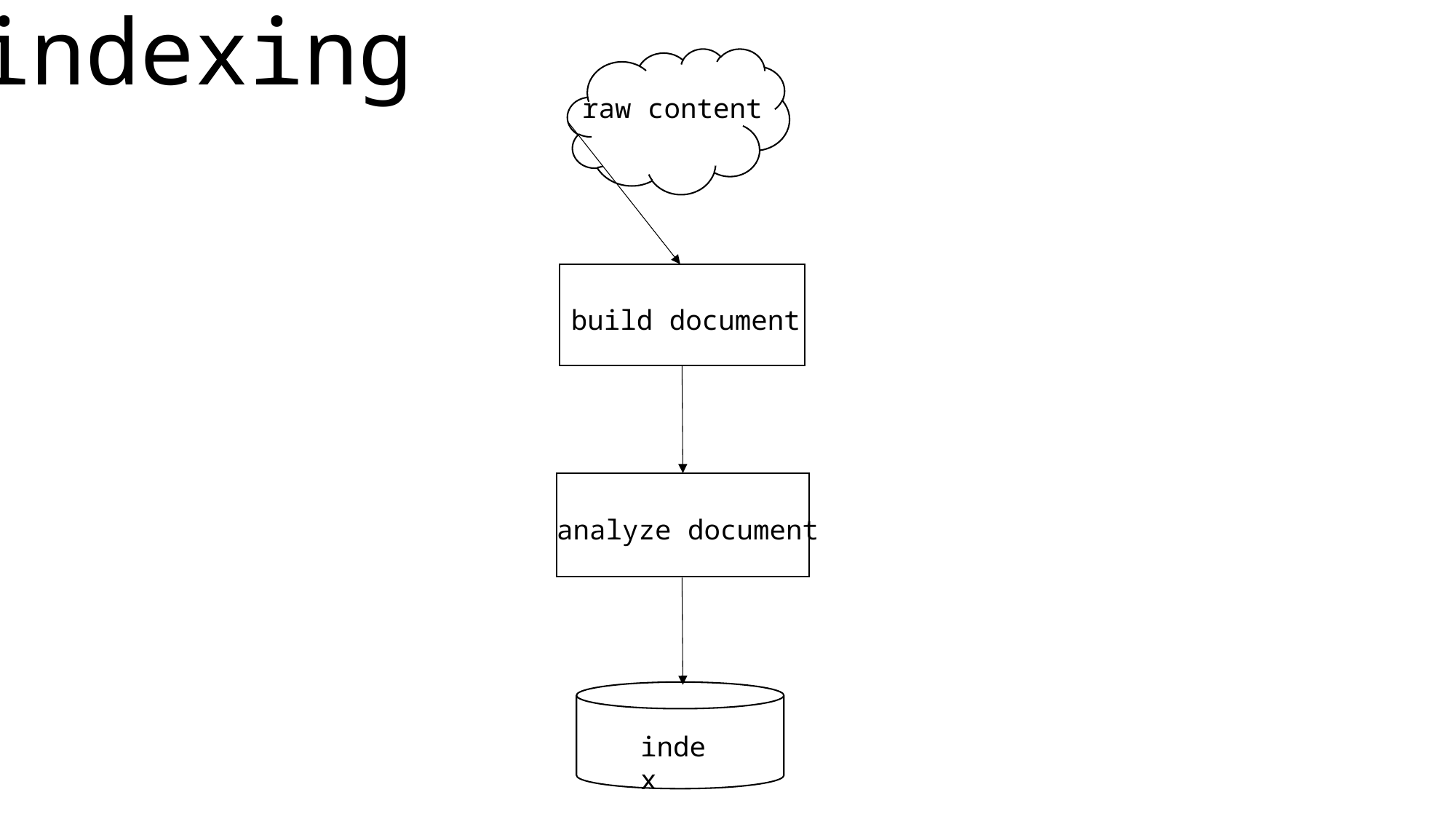

indexing

raw content
|  |
| --- |

build document

analyze document

index